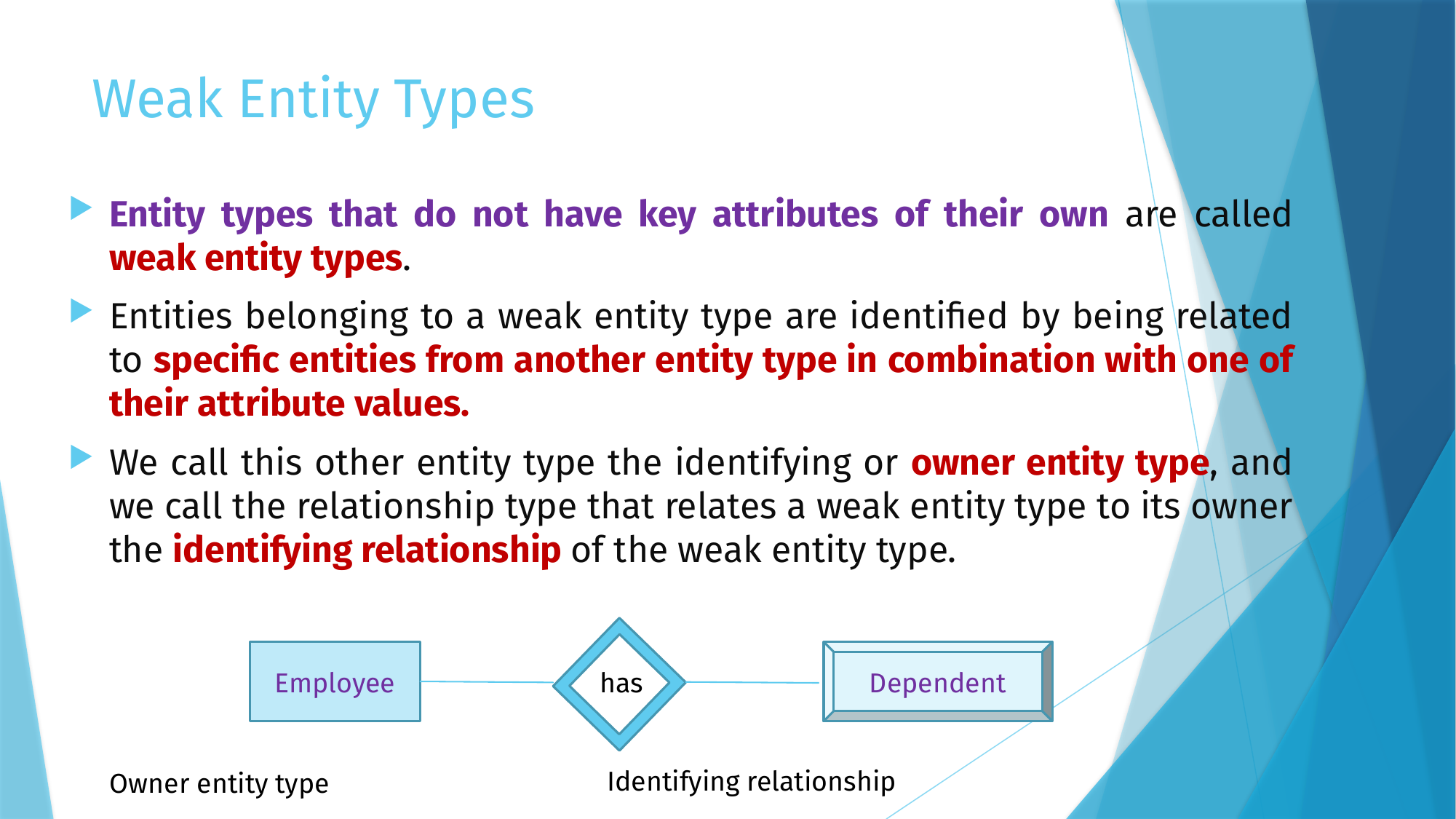

# Weak Entity Types

Entity types that do not have key attributes of their own are called weak entity types.
Entities belonging to a weak entity type are identified by being related to specific entities from another entity type in combination with one of their attribute values.
We call this other entity type the identifying or owner entity type, and we call the relationship type that relates a weak entity type to its owner the identifying relationship of the weak entity type.

Employee
Dependent
has
Identifying relationship
Owner entity type